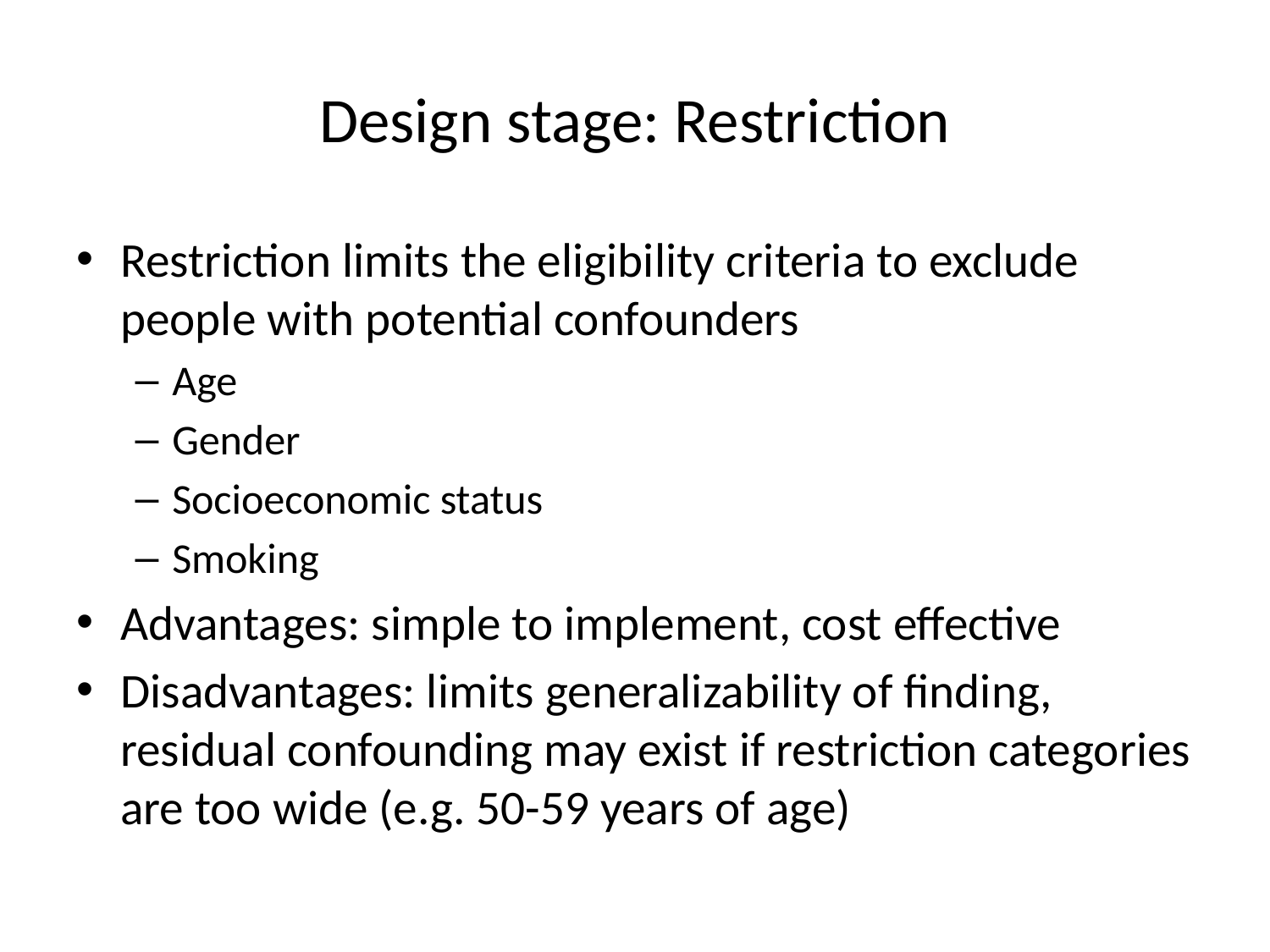

# Design stage: Restriction
Restriction limits the eligibility criteria to exclude people with potential confounders
Age
Gender
Socioeconomic status
Smoking
Advantages: simple to implement, cost effective
Disadvantages: limits generalizability of finding, residual confounding may exist if restriction categories are too wide (e.g. 50-59 years of age)